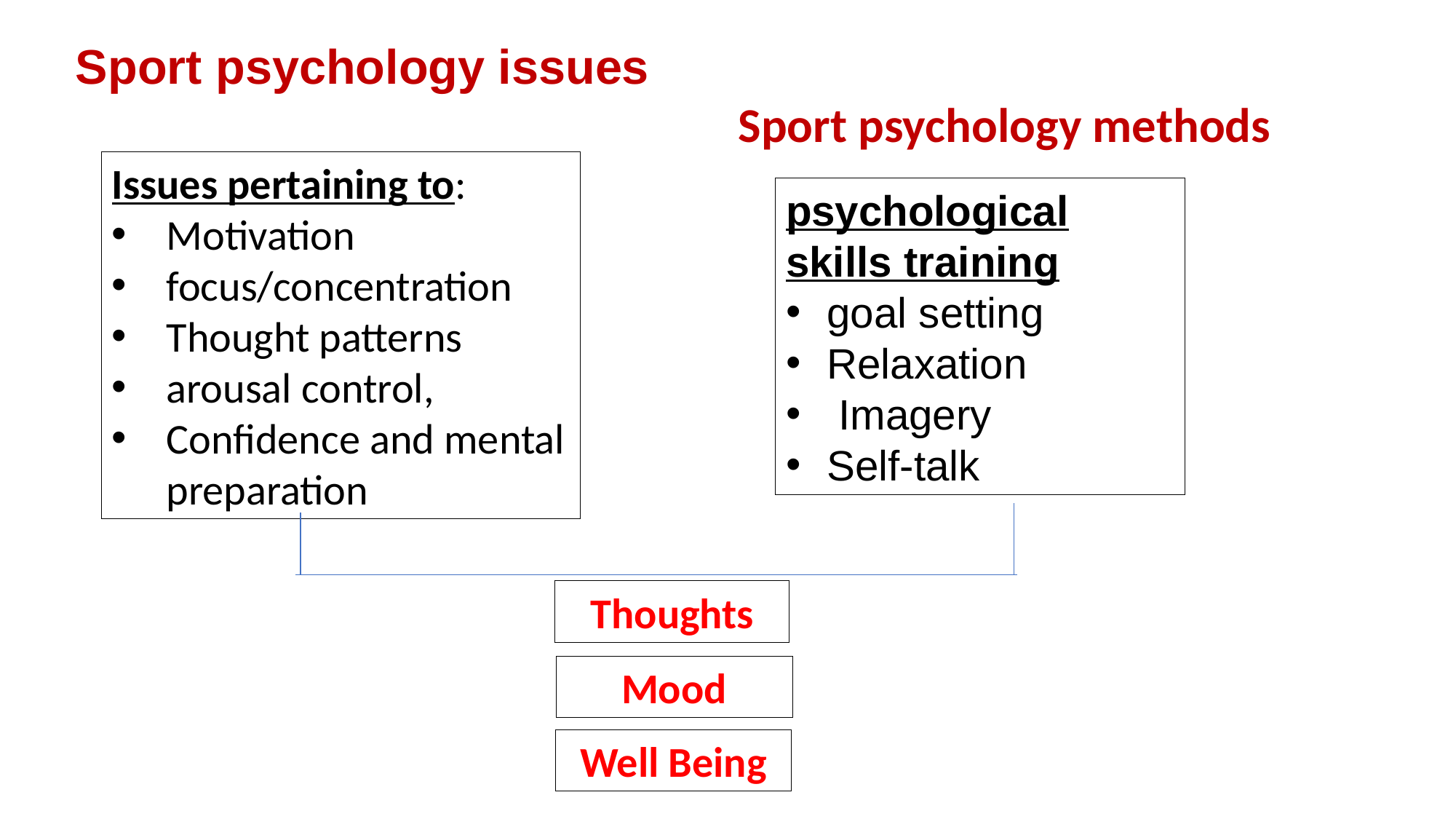

Sport psychology issues
Sport psychology methods
Issues pertaining to:
Motivation
focus/concentration
Thought patterns
arousal control,
Confidence and mental preparation
psychological skills training
goal setting
Relaxation
 Imagery
Self-talk
Thoughts
Mood
Well Being